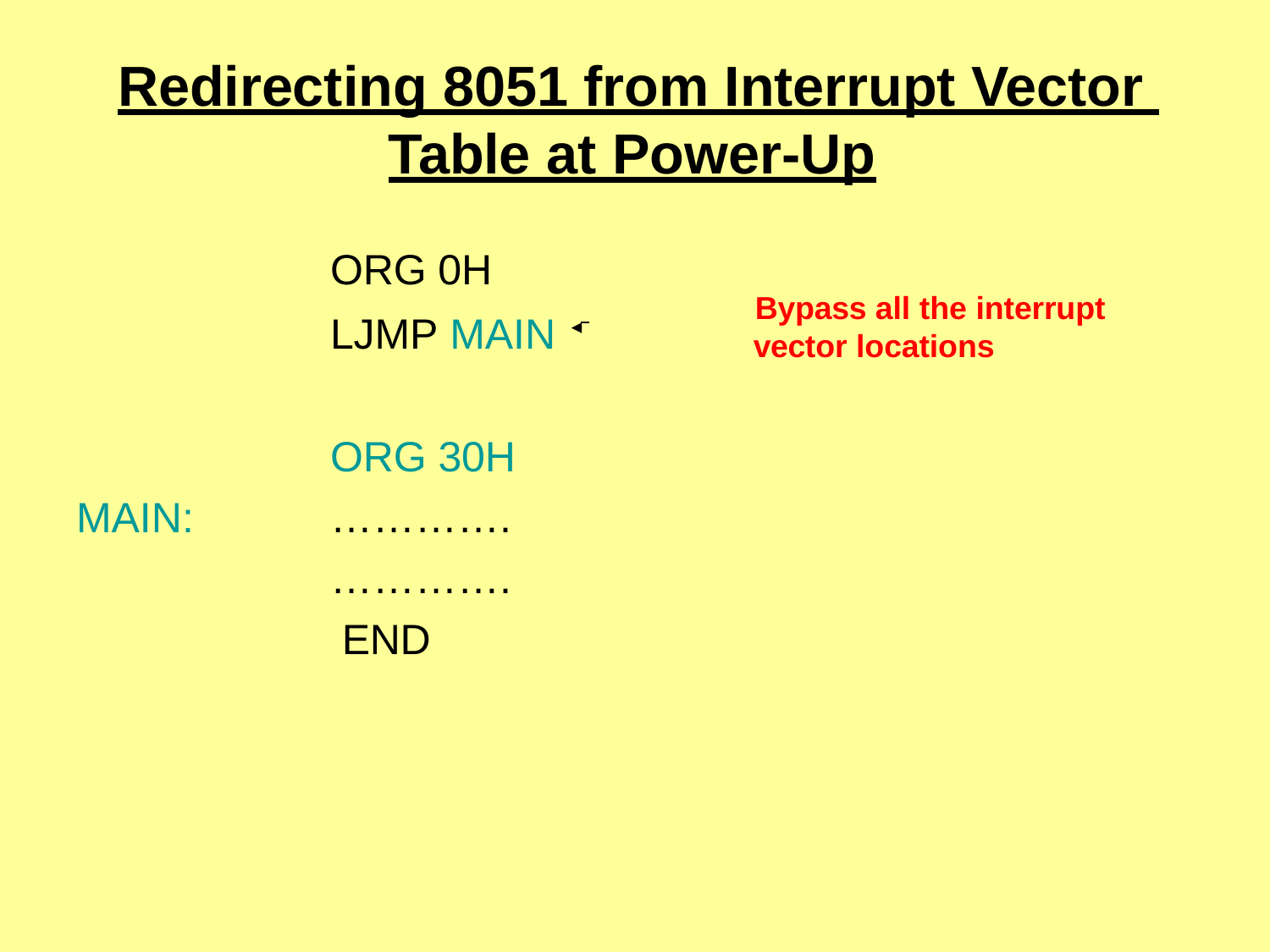

# Redirecting 8051 from Interrupt Vector  Table at Power-Up
ORG 0H  LJMP MAIN
 		Bypass all the interrupt
vector locations

ORG 30H
………….
………….  END
MAIN: